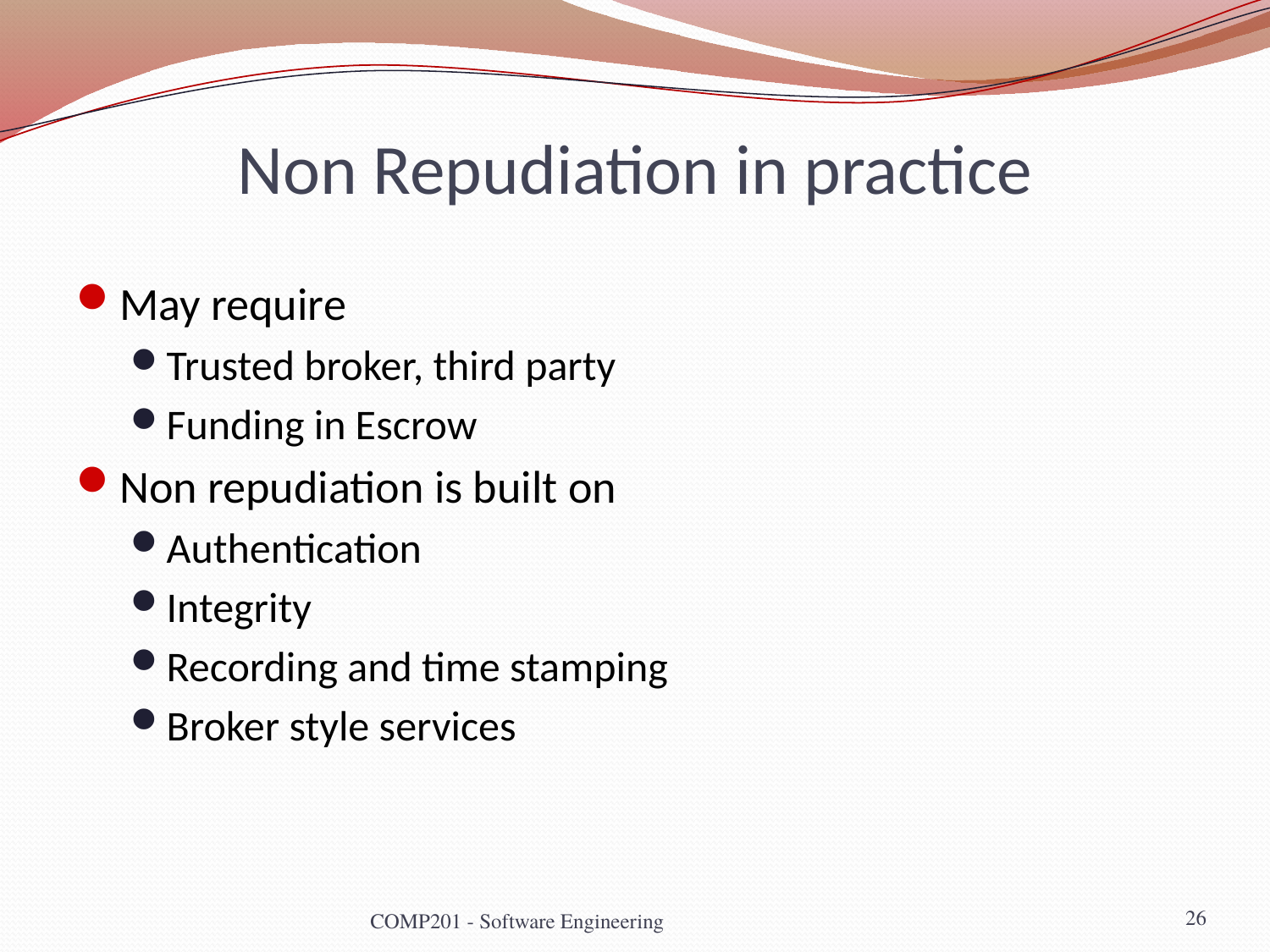

# Non Repudiation in practice
May require
Trusted broker, third party
Funding in Escrow
Non repudiation is built on
Authentication
Integrity
Recording and time stamping
Broker style services
COMP201 - Software Engineering
26